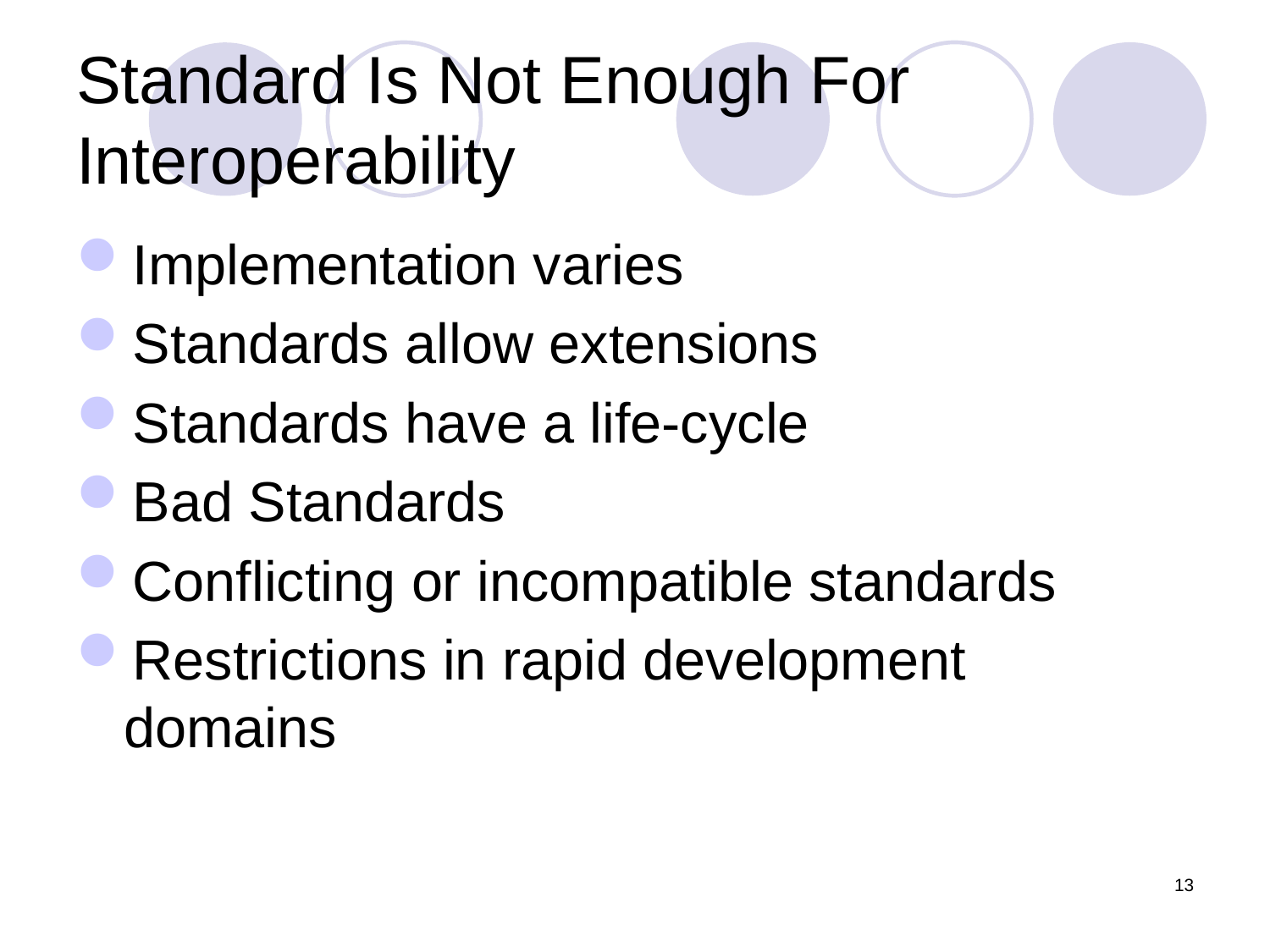

# Standard Is Not Enough For Interoperability
Implementation varies
Standards allow extensions
Standards have a life-cycle
Bad Standards
Conflicting or incompatible standards
Restrictions in rapid development domains
13